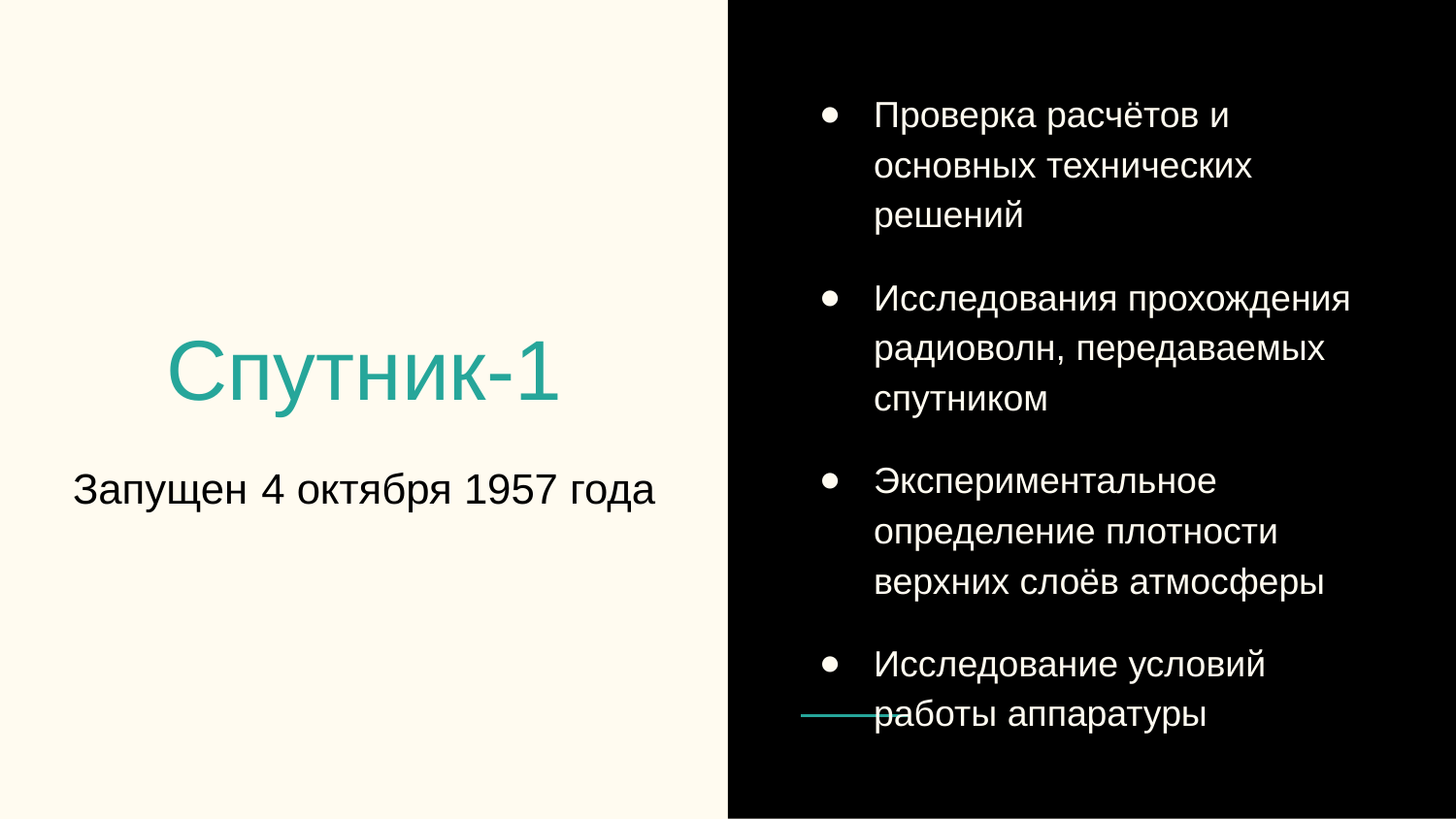

Проверка расчётов и основных технических решений
Исследования прохождения радиоволн, передаваемых спутником
Экспериментальное определение плотности верхних слоёв атмосферы
Исследование условий работы аппаратуры
# Спутник-1
Запущен 4 октября 1957 года